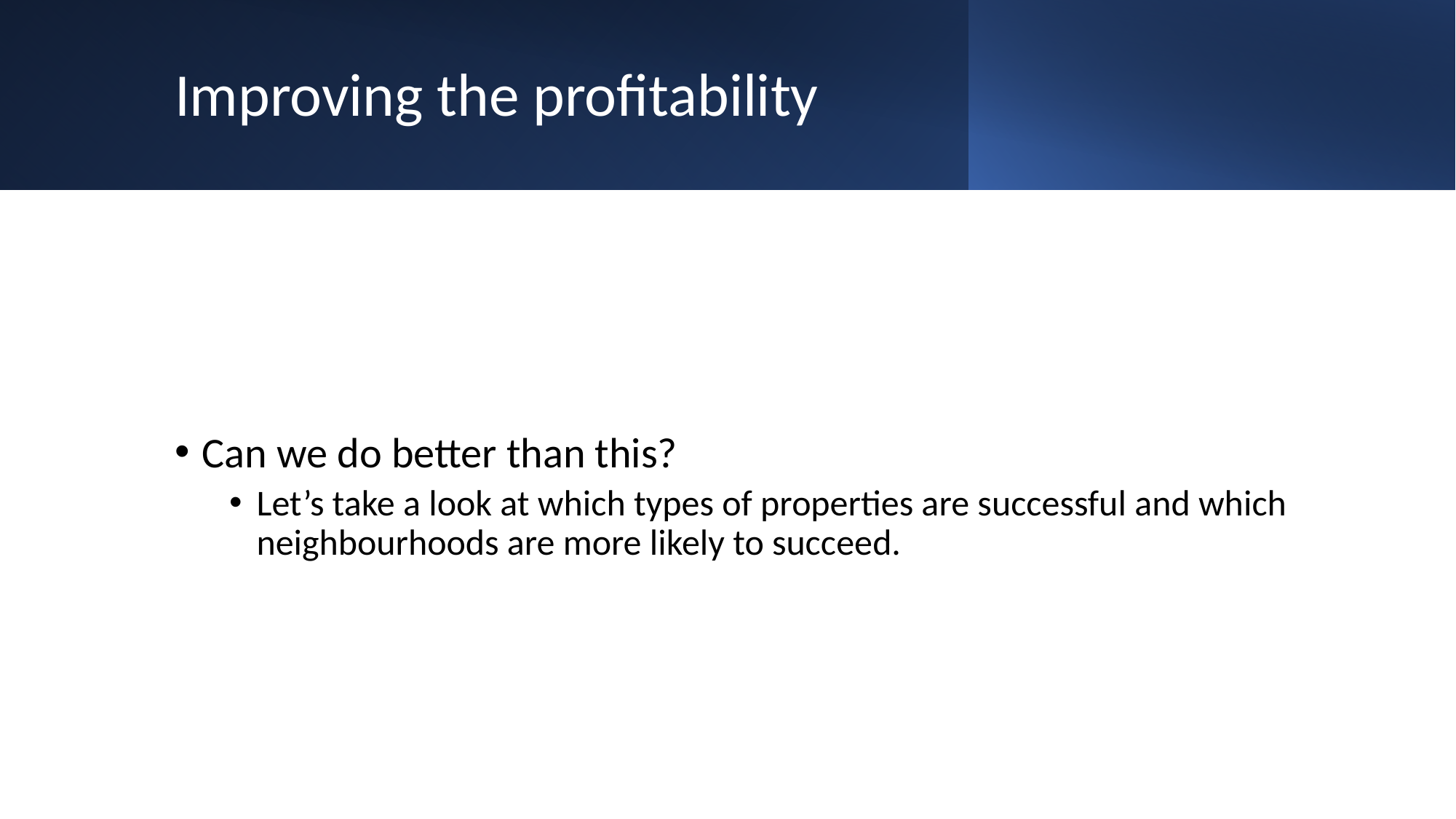

# Improving the profitability
Can we do better than this?
Let’s take a look at which types of properties are successful and which neighbourhoods are more likely to succeed.